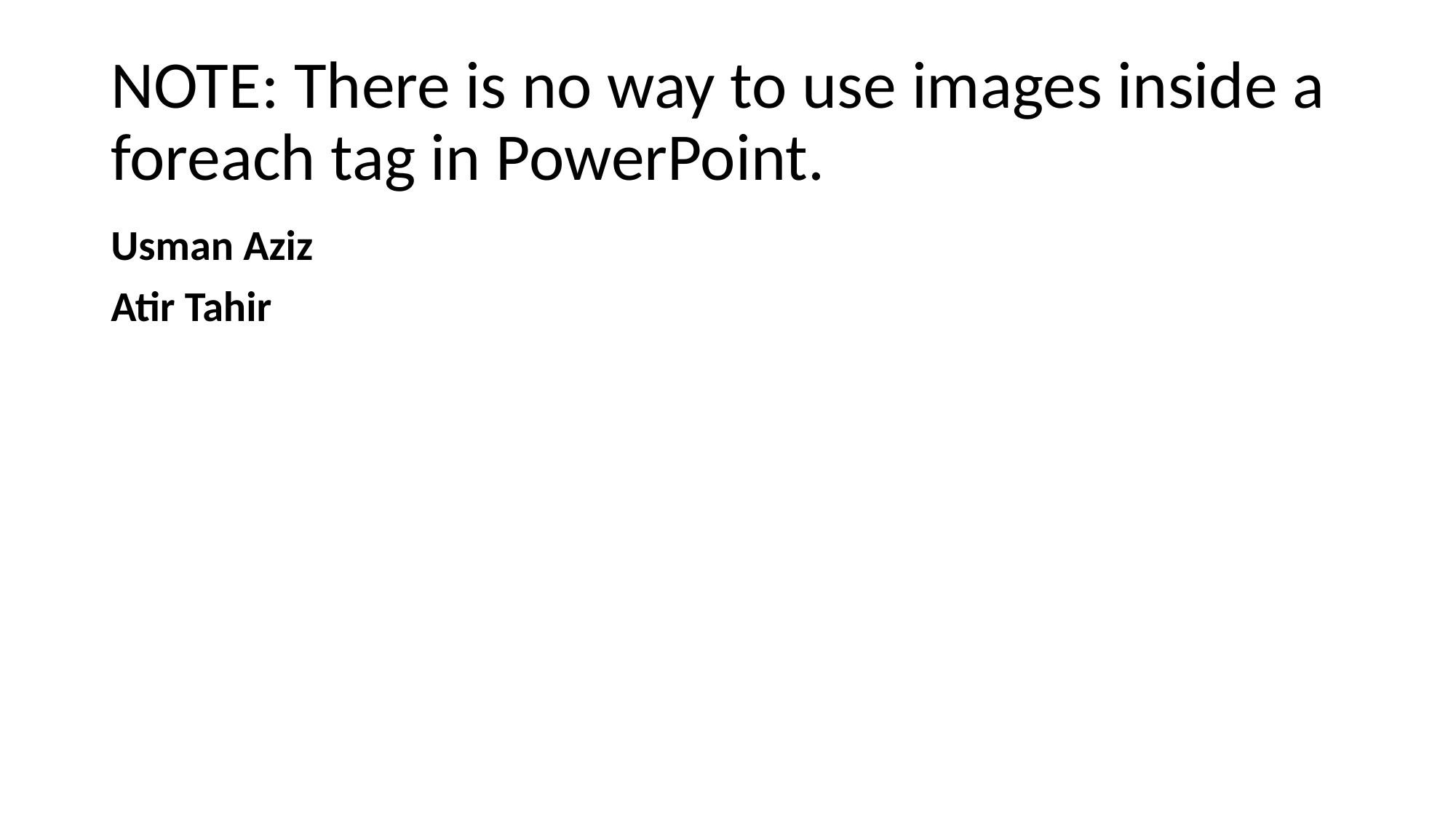

# NOTE: There is no way to use images inside a foreach tag in PowerPoint.
Usman Aziz
Atir Tahir